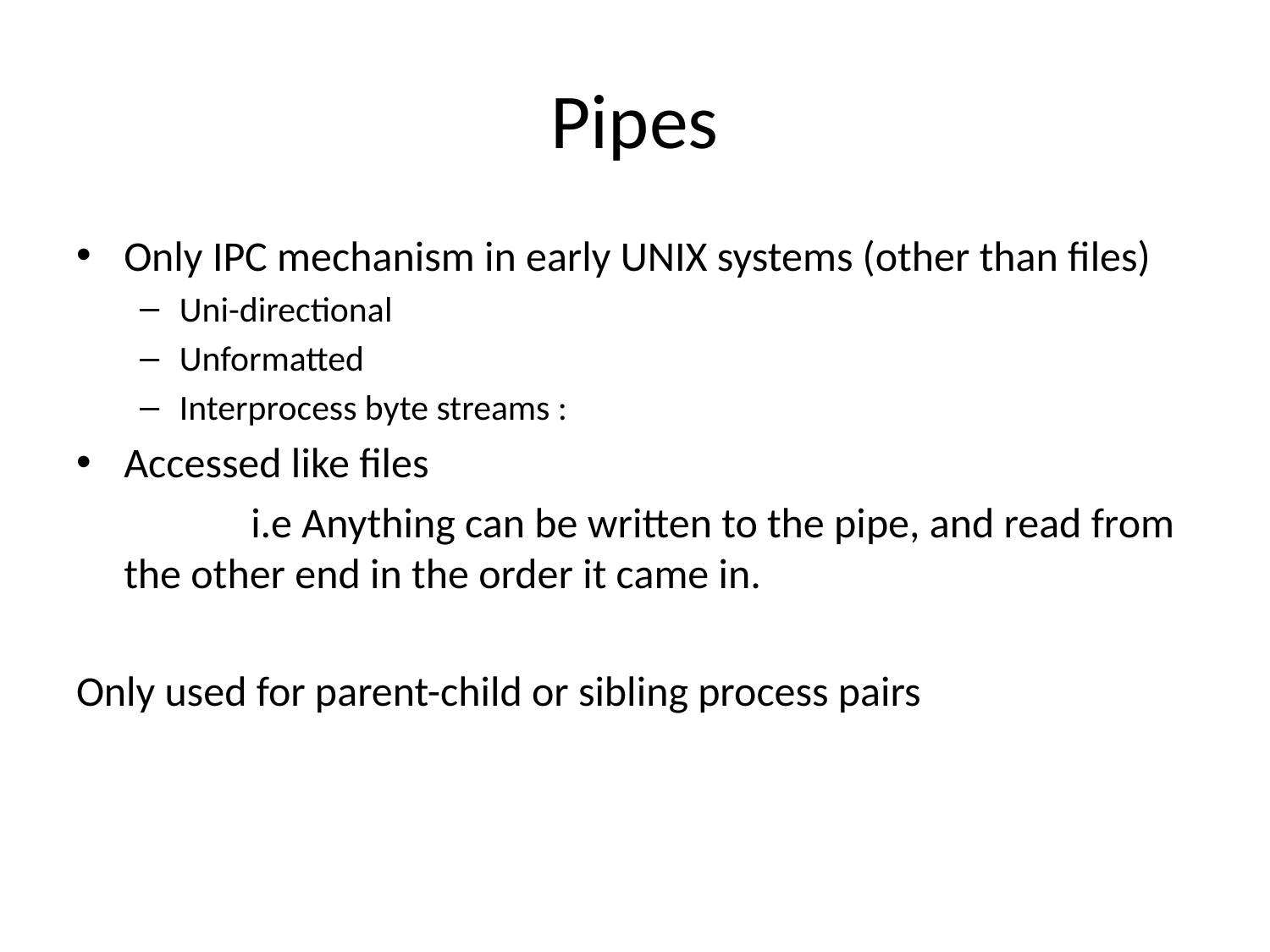

# Pipes
Only IPC mechanism in early UNIX systems (other than files)
Uni-directional
Unformatted
Interprocess byte streams :
Accessed like files
		i.e Anything can be written to the pipe, and read from the other end in the order it came in.

Only used for parent-child or sibling process pairs